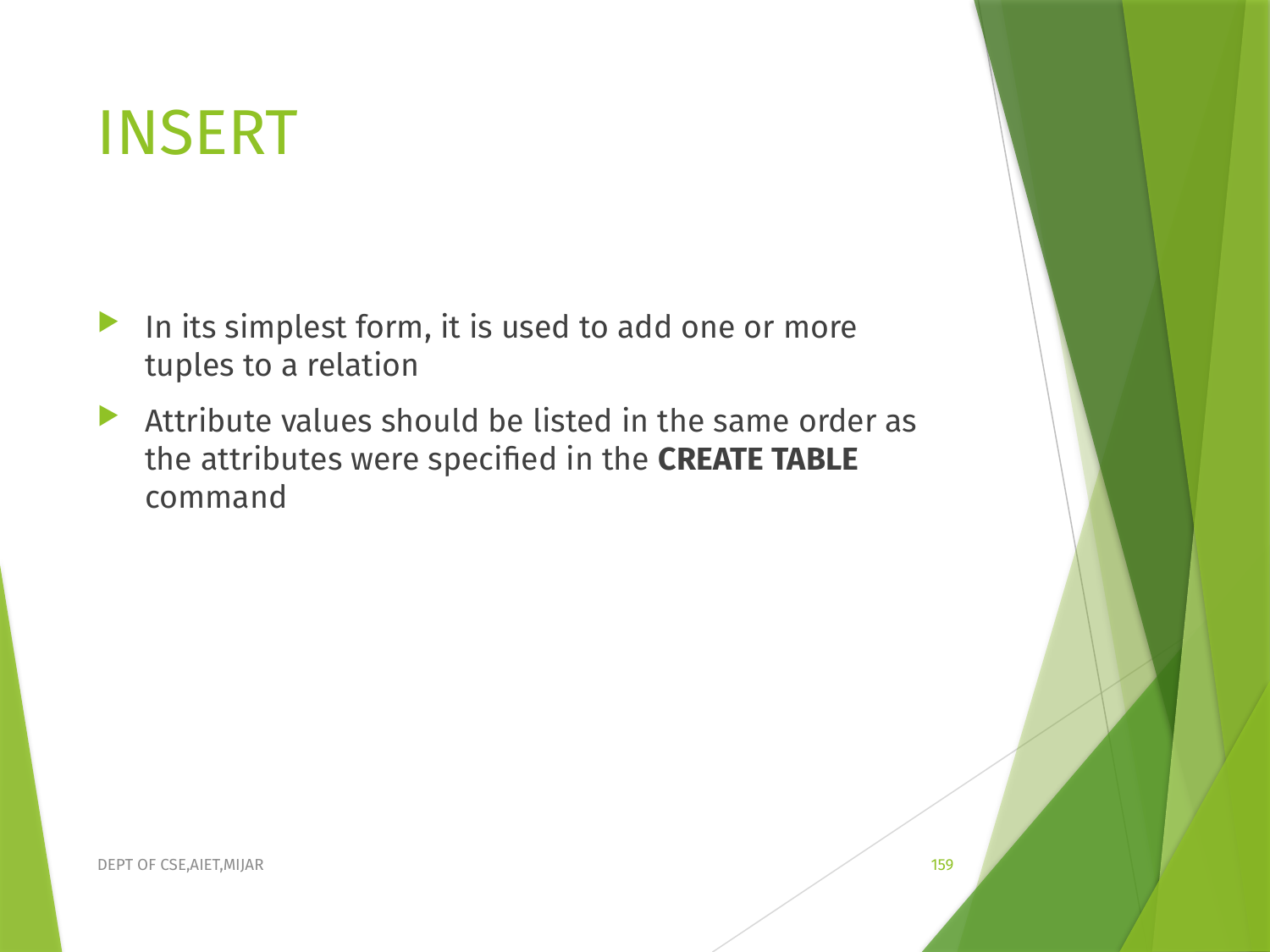

# INSERT
In its simplest form, it is used to add one or more tuples to a relation
Attribute values should be listed in the same order as the attributes were specified in the CREATE TABLE command
DEPT OF CSE,AIET,MIJAR
159